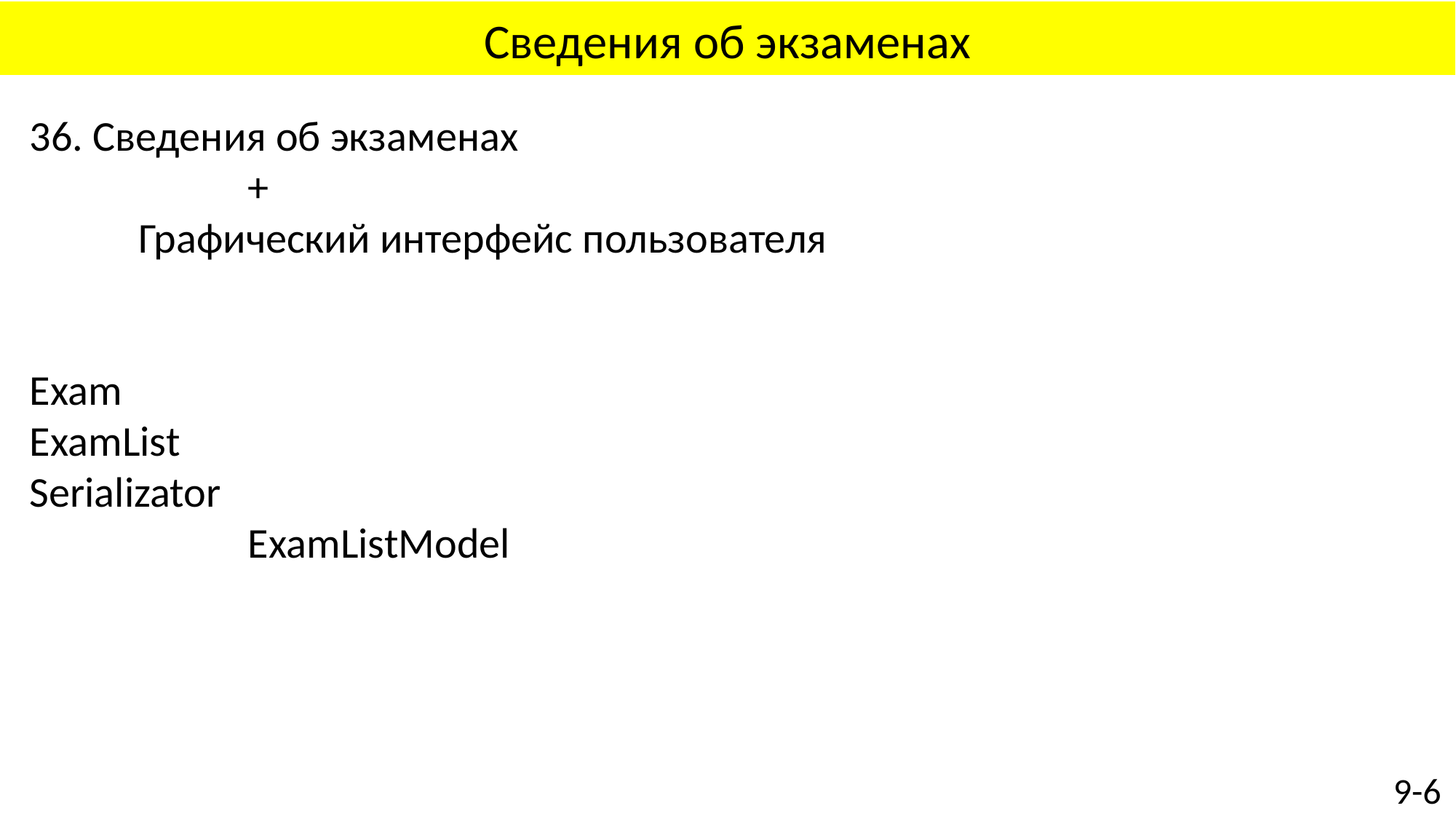

# Сведения об экзаменах
36. Сведения об экзаменах
		+
	Графический интерфейс пользователя

Exam
ExamList
Serializator
		ExamListModel
9-6